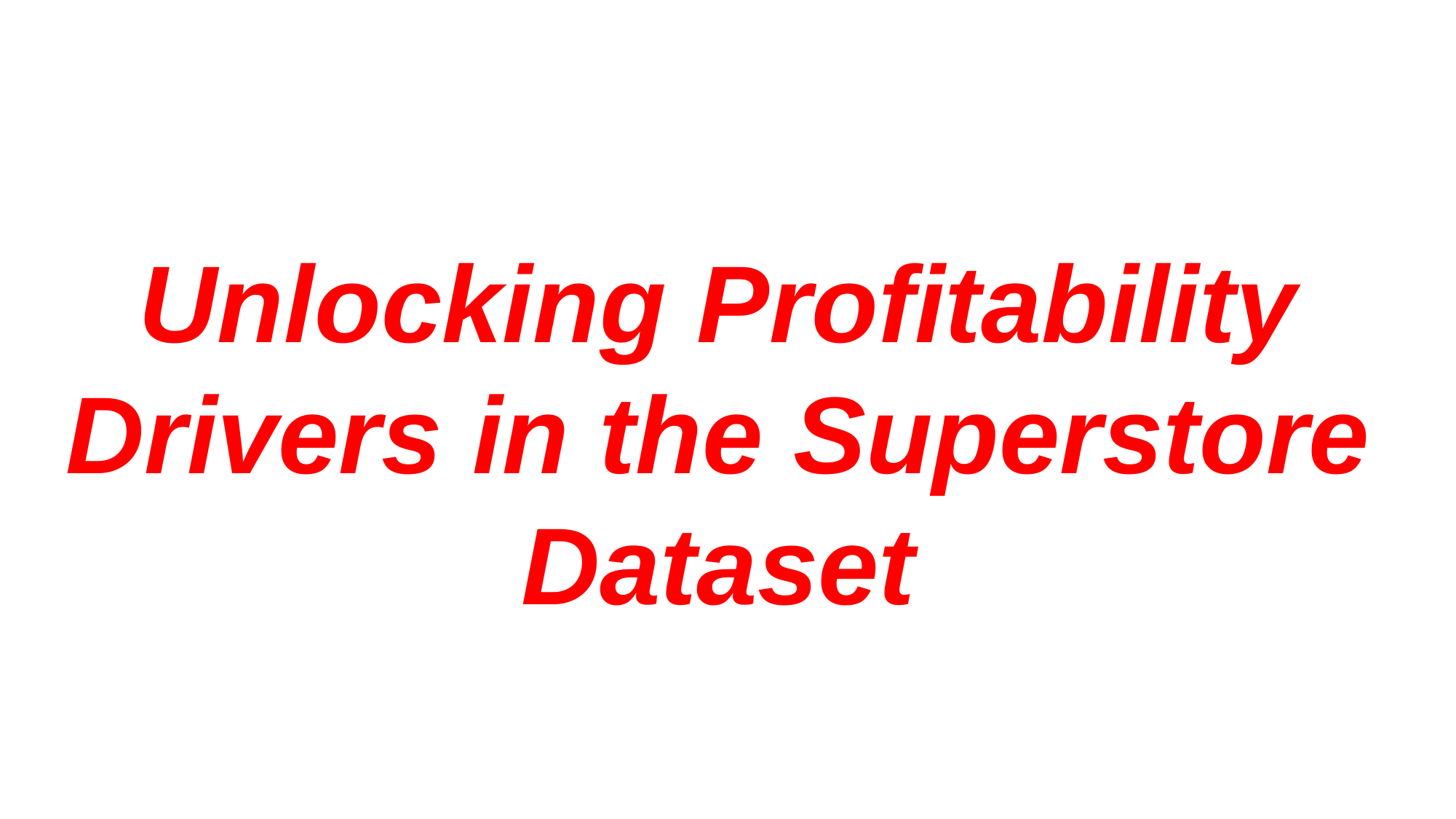

Unlocking Profitability Drivers in the Superstore Dataset